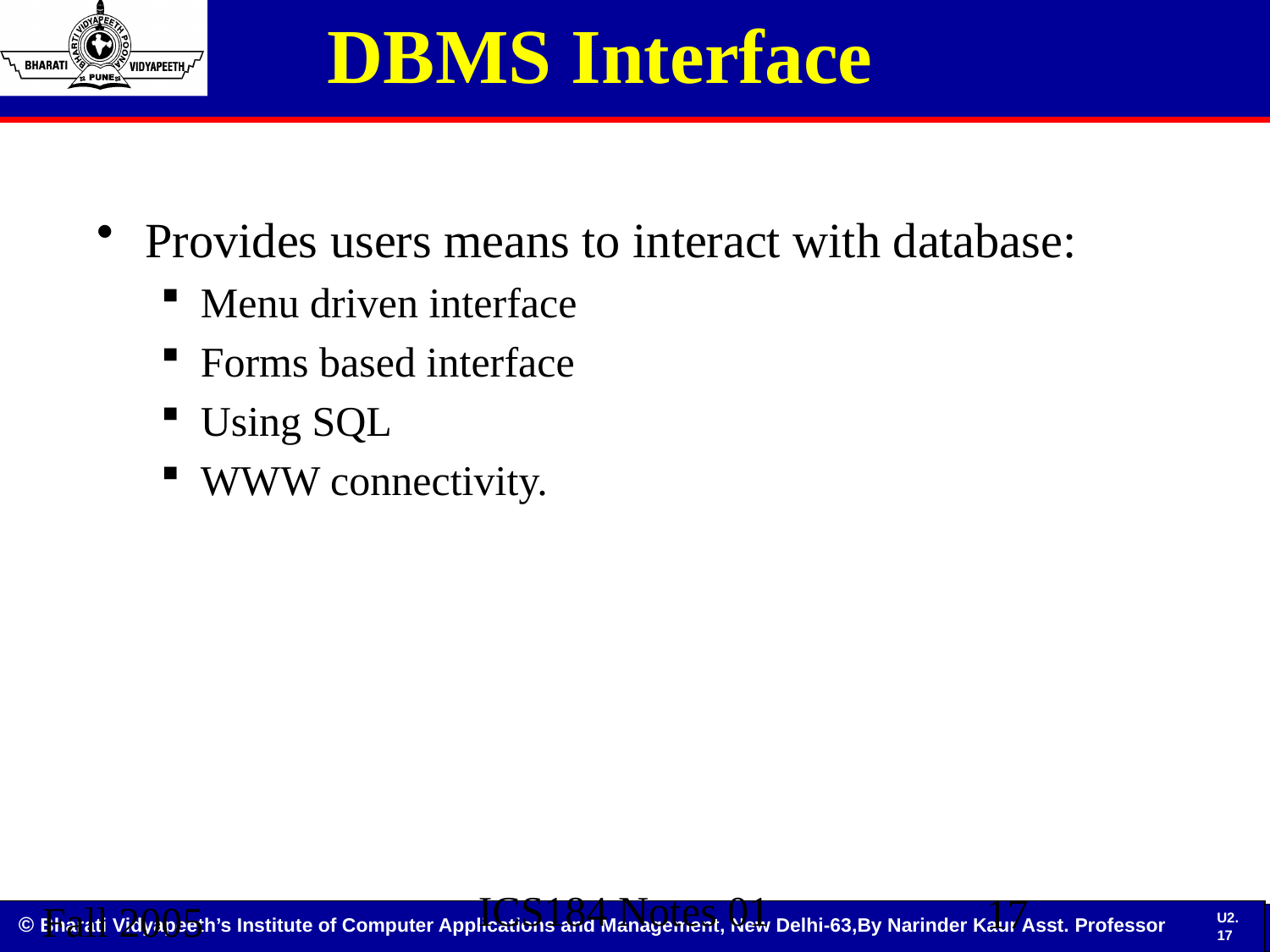

# DBMS Interface
Provides users means to interact with database:
Menu driven interface
Forms based interface
Using SQL
WWW connectivity.
ICS184 Notes 01
17
Fall 2005